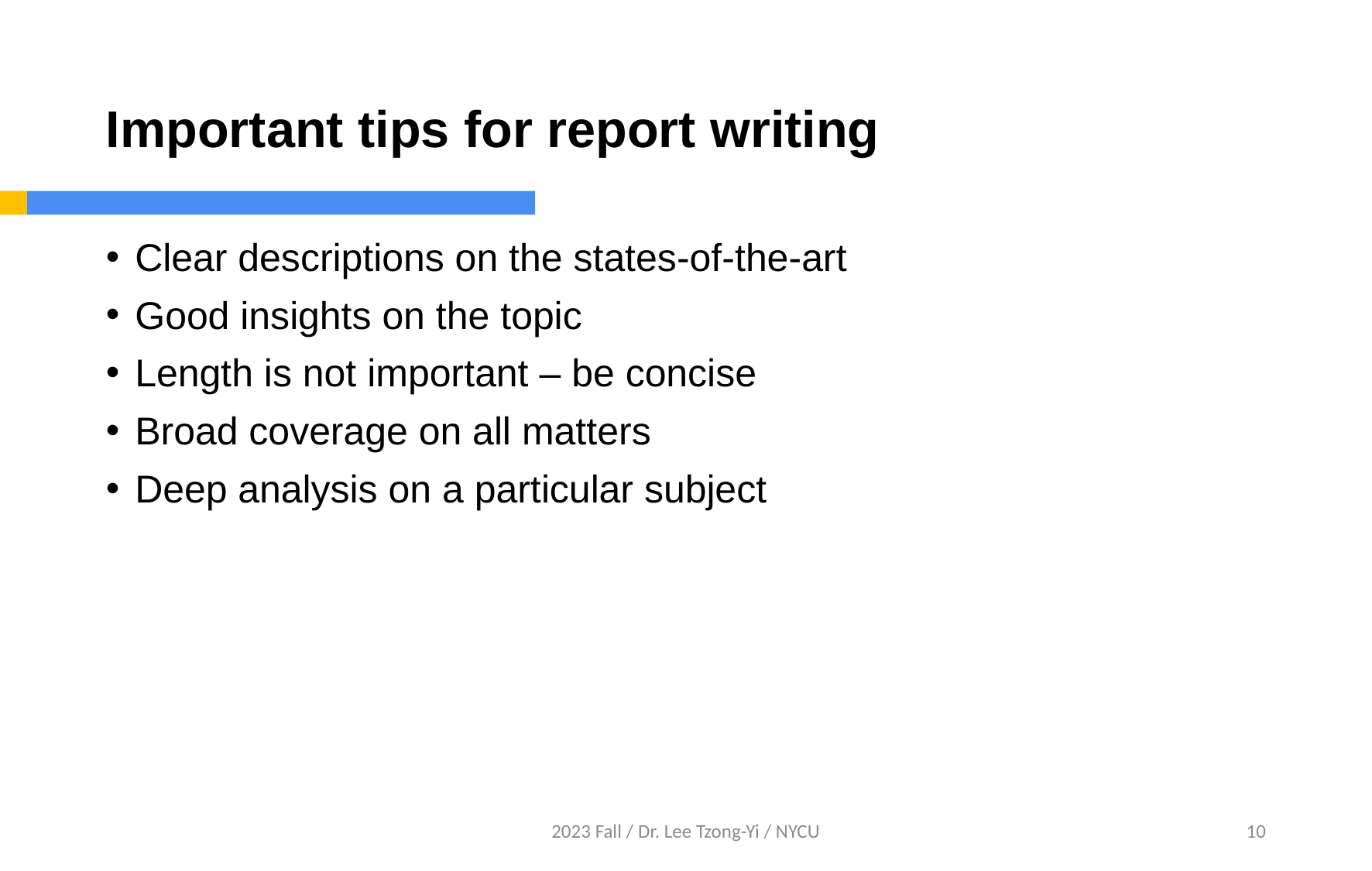

# Important tips for report writing
Clear descriptions on the states-of-the-art
Good insights on the topic
Length is not important – be concise
Broad coverage on all matters
Deep analysis on a particular subject

2023 Fall / Dr. Lee Tzong-Yi / NYCU
10